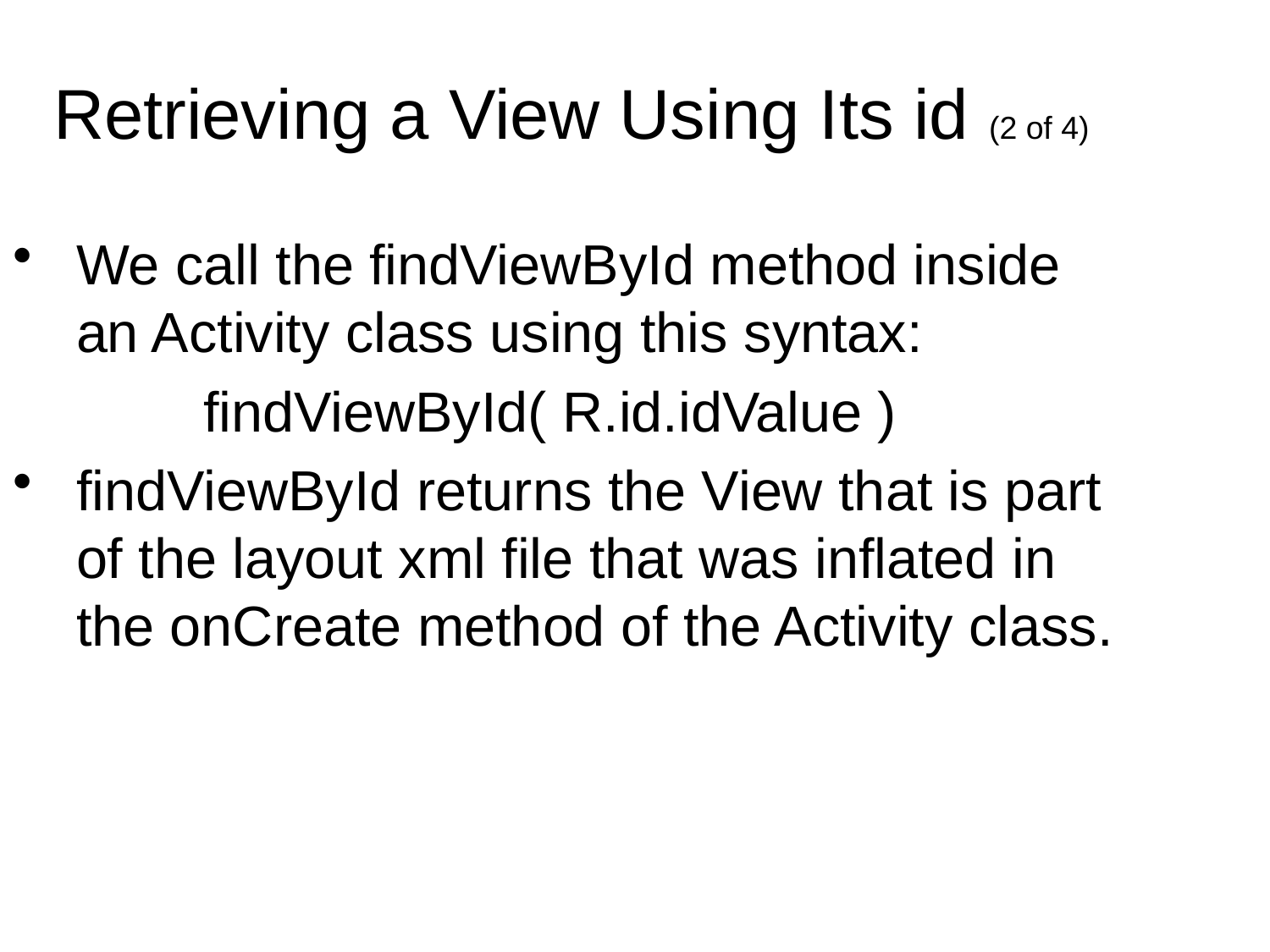

Retrieving a View Using Its id (2 of 4)
We call the findViewById method inside an Activity class using this syntax:
		findViewById( R.id.idValue )
findViewById returns the View that is part of the layout xml file that was inflated in the onCreate method of the Activity class.